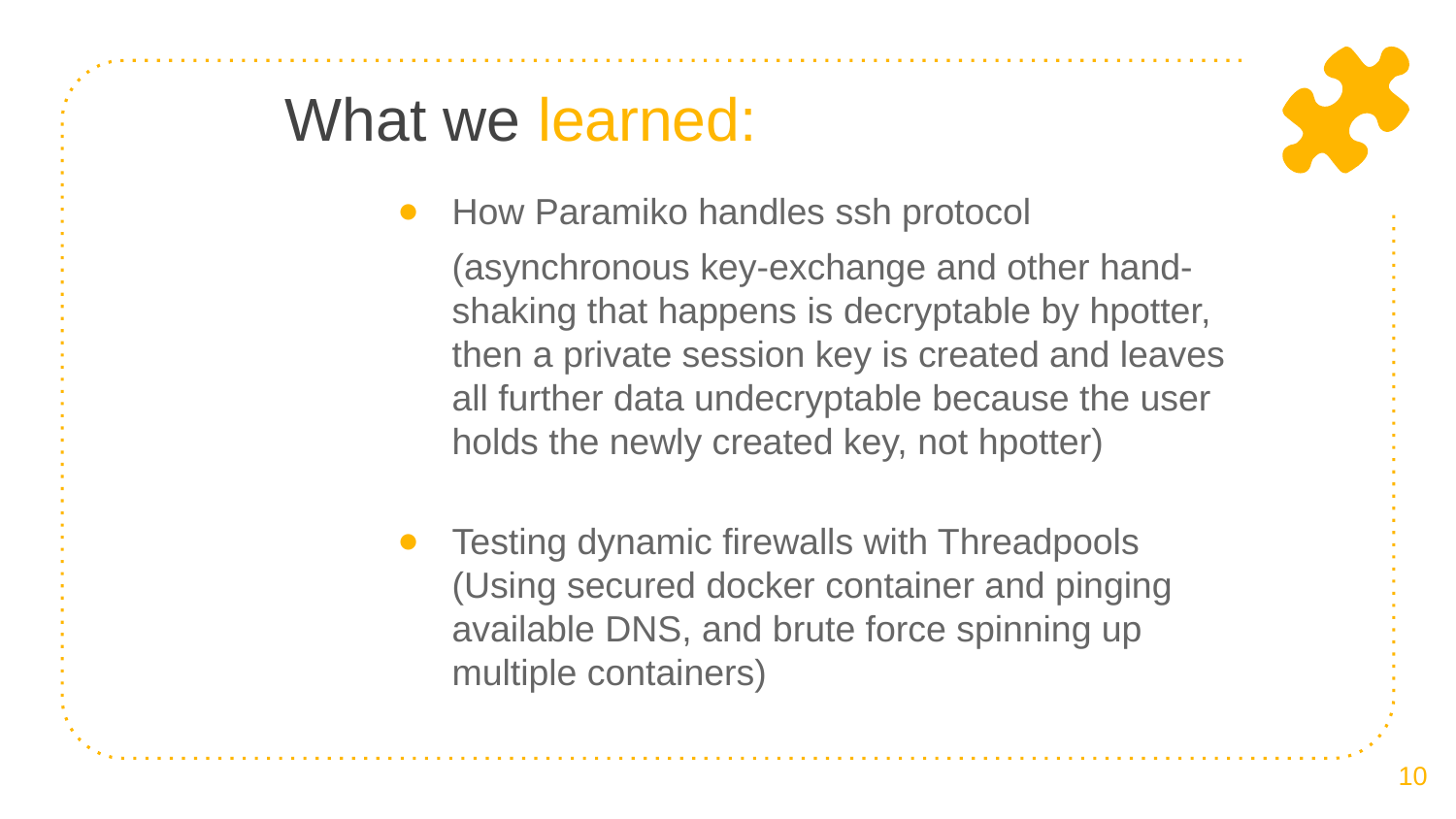

# What we learned:

How Paramiko handles ssh protocol
(asynchronous key-exchange and other hand-shaking that happens is decryptable by hpotter,  then a private session key is created and leaves all further data undecryptable because the user holds the newly created key, not hpotter)

Testing dynamic firewalls with Threadpools (Using secured docker container and pinging available DNS, and brute force spinning up multiple containers)
10